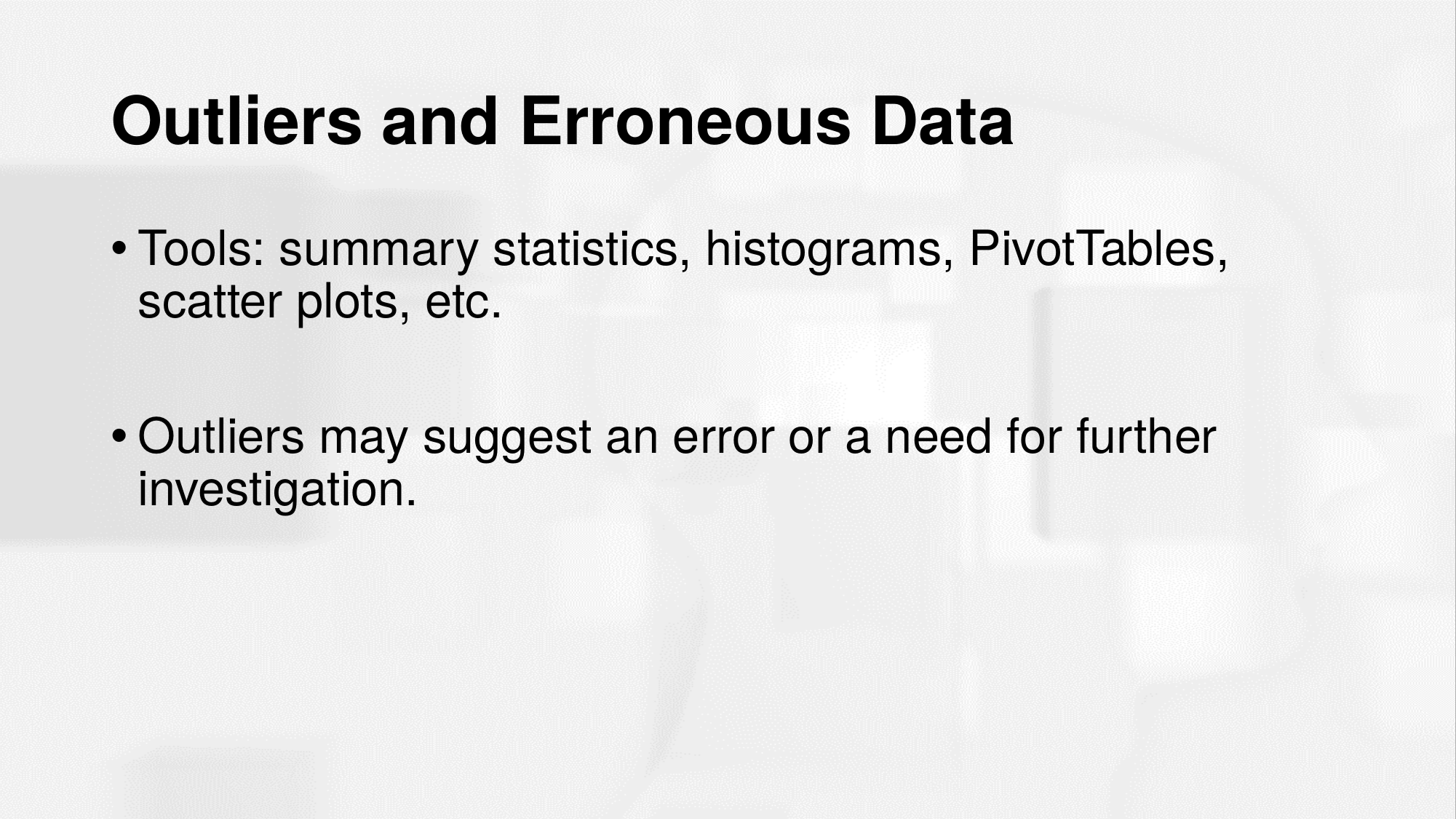

# Outliers and Erroneous Data
Tools: summary statistics, histograms, PivotTables, scatter plots, etc.

Outliers may suggest an error or a need for further investigation.